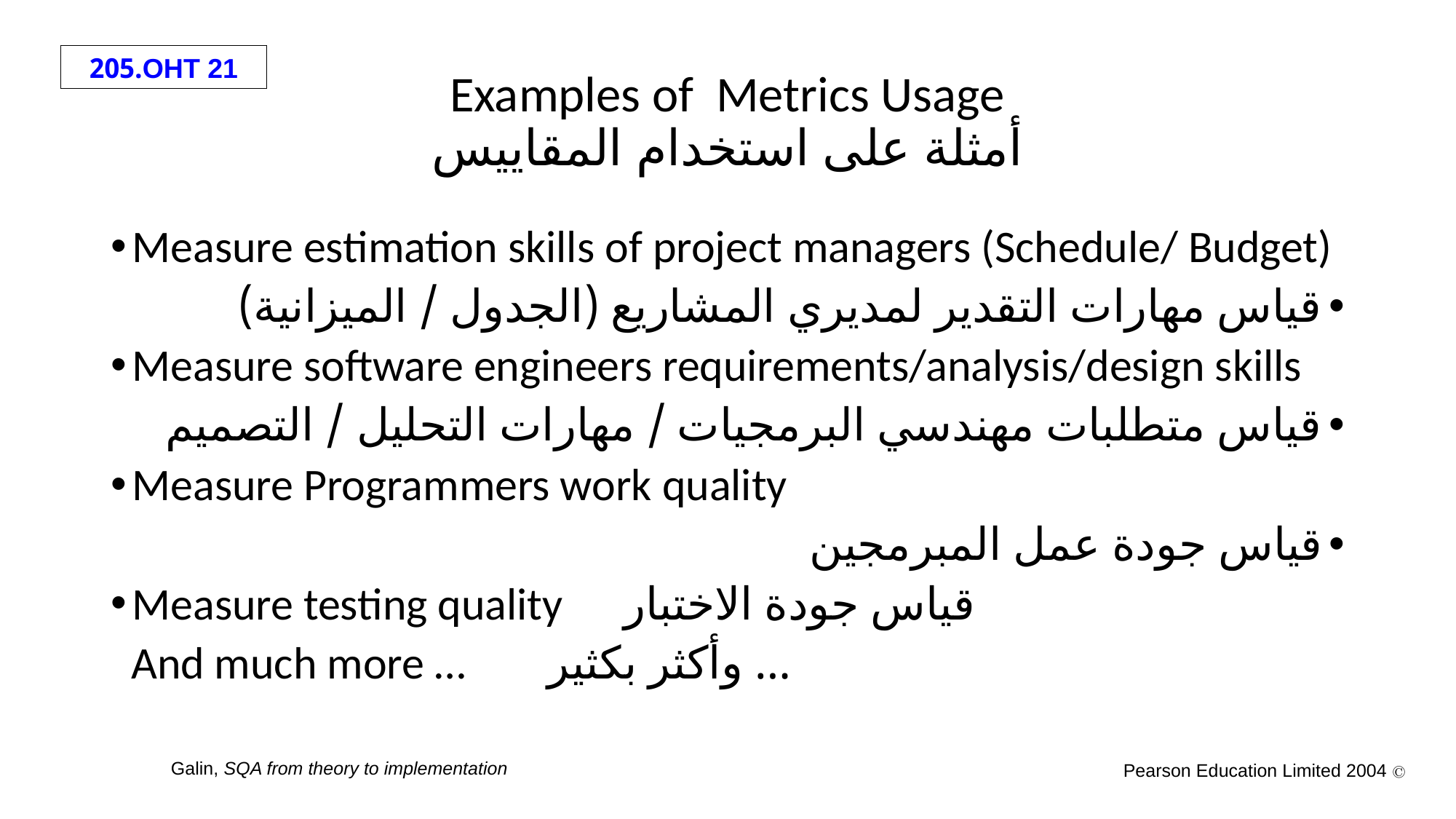

# Examples of  Metrics Usage أمثلة على استخدام المقاييس
Measure estimation skills of project managers (Schedule/ Budget)
قياس مهارات التقدير لمديري المشاريع (الجدول / الميزانية)
Measure software engineers requirements/analysis/design skills
قياس متطلبات مهندسي البرمجيات / مهارات التحليل / التصميم
Measure Programmers work quality
قياس جودة عمل المبرمجين
Measure testing quality      قياس جودة الاختبار
  And much more …        وأكثر بكثير …